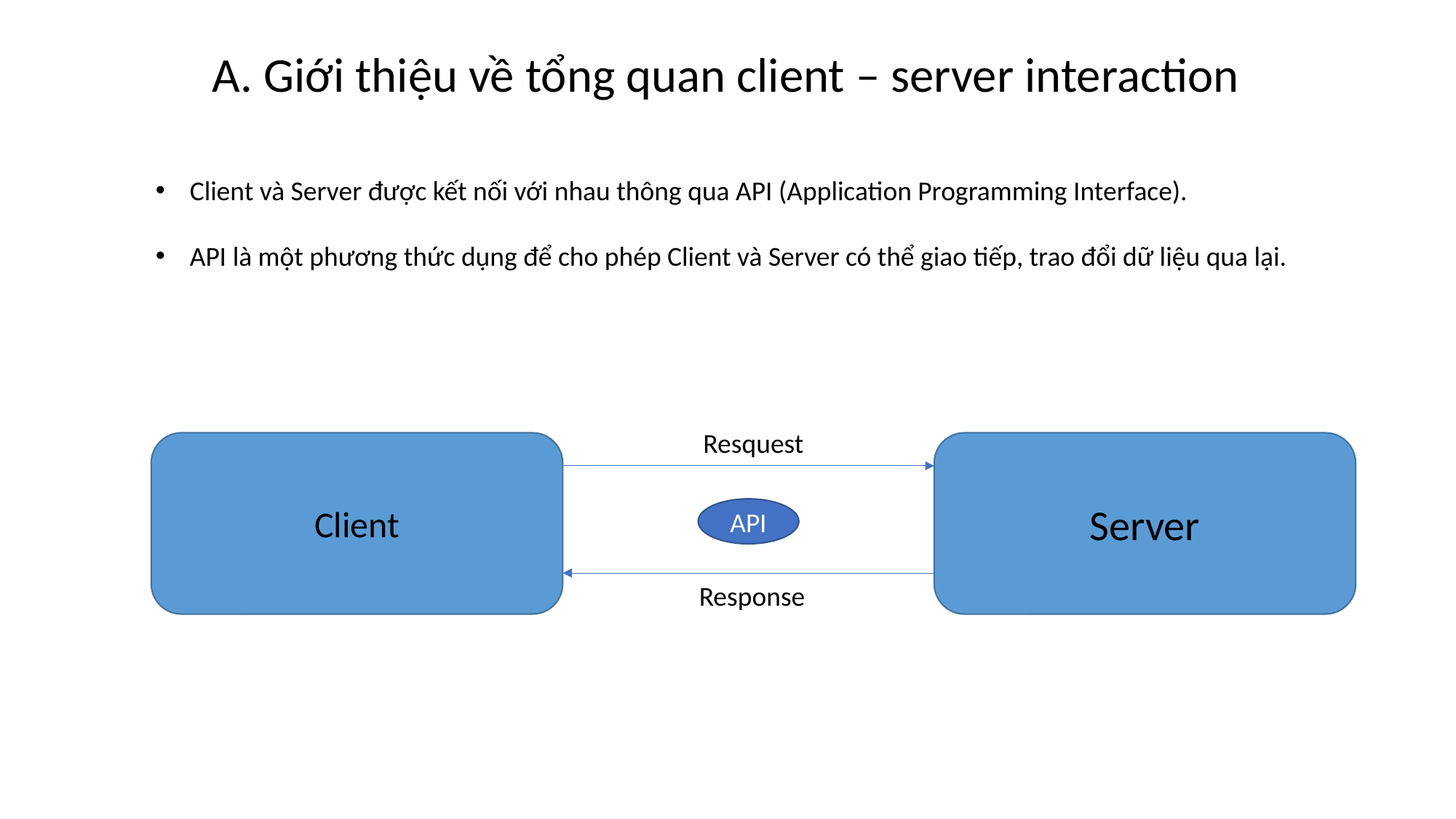

Giới thiệu về tổng quan client – server interaction
Client và Server được kết nối với nhau thông qua API (Application Programming Interface).
API là một phương thức dụng để cho phép Client và Server có thể giao tiếp, trao đổi dữ liệu qua lại.
Resquest
Client
Server
API
API
Response